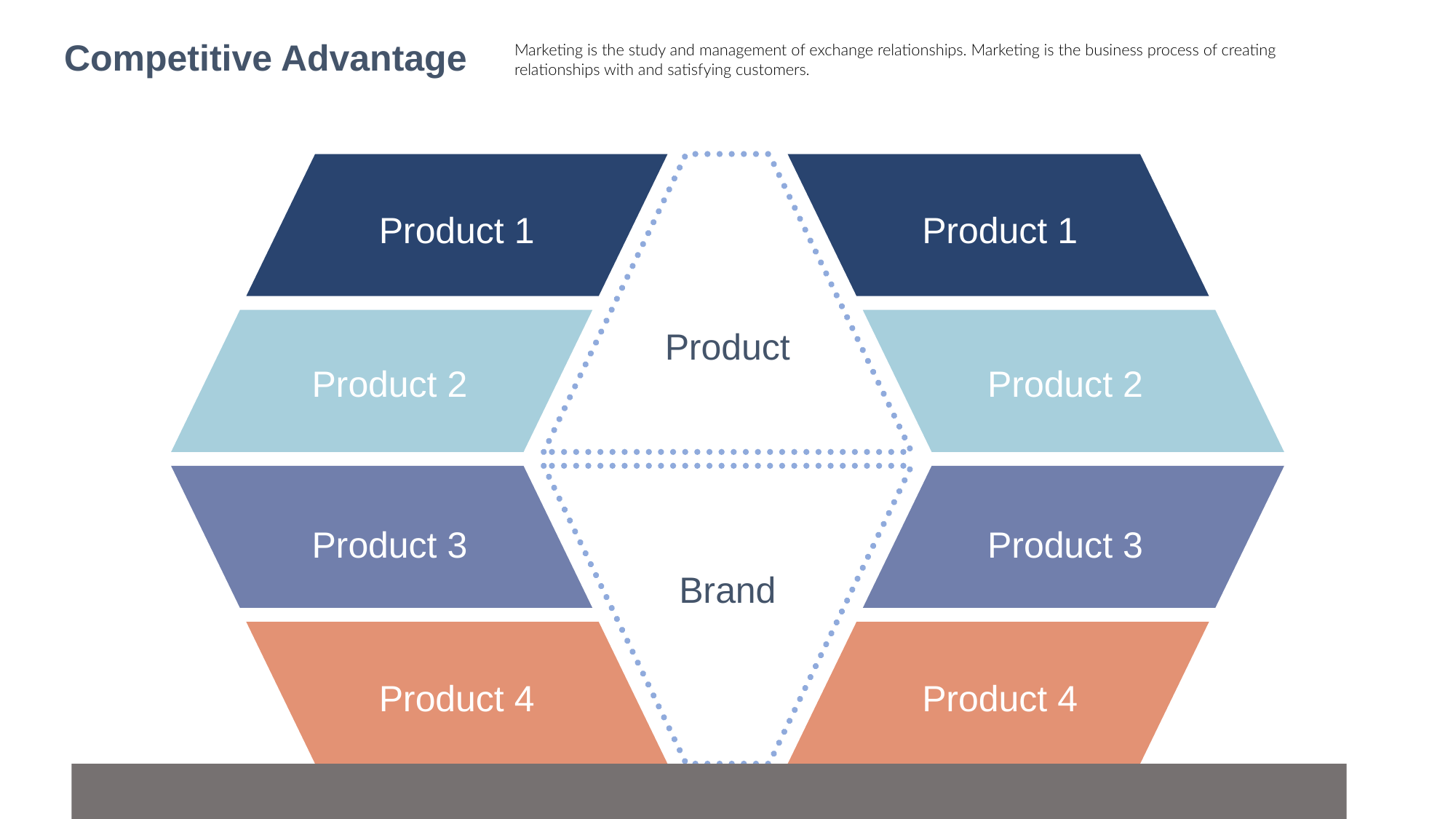

Competitive Advantage
Marketing is the study and management of exchange relationships. Marketing is the business process of creating relationships with and satisfying customers.

Product 1
Product 1

Product
Product 2
Product 2

Product 3
Product 3
Brand

Product 4
Product 4